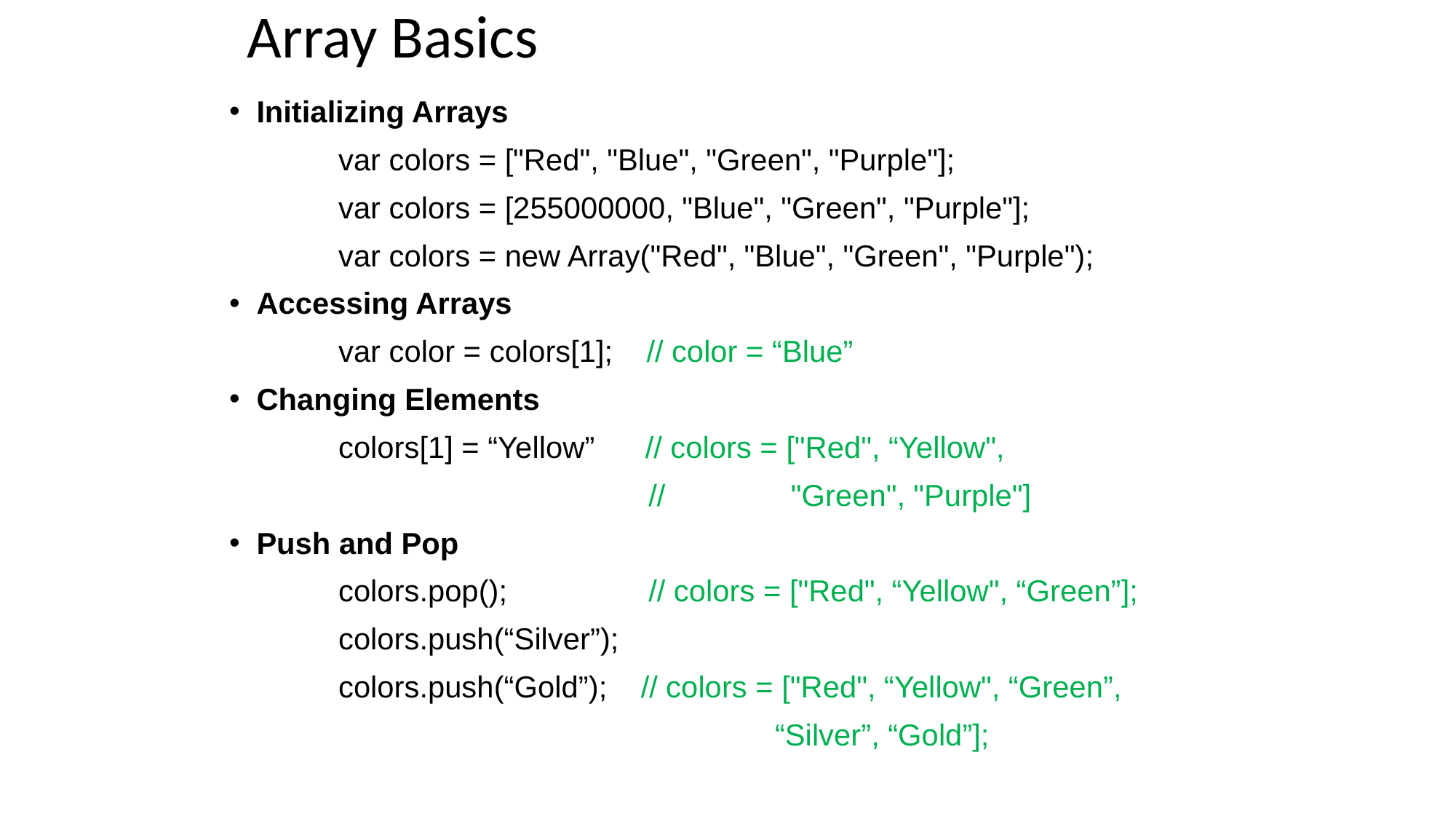

# Array Basics
Initializing Arrays
	var colors = ["Red", "Blue", "Green", "Purple"];
	var colors = [255000000, "Blue", "Green", "Purple"];
	var colors = new Array("Red", "Blue", "Green", "Purple");
Accessing Arrays
	var color = colors[1];    // color = “Blue”
Changing Elements
	colors[1] = “Yellow”      // colors = ["Red", “Yellow",
			           //               "Green", "Purple"]
Push and Pop
	colors.pop();	           // colors = ["Red", “Yellow", “Green”];
	colors.push(“Silver”);
	colors.push(“Gold”);    // colors = ["Red", “Yellow", “Green”,
					“Silver”, “Gold”];